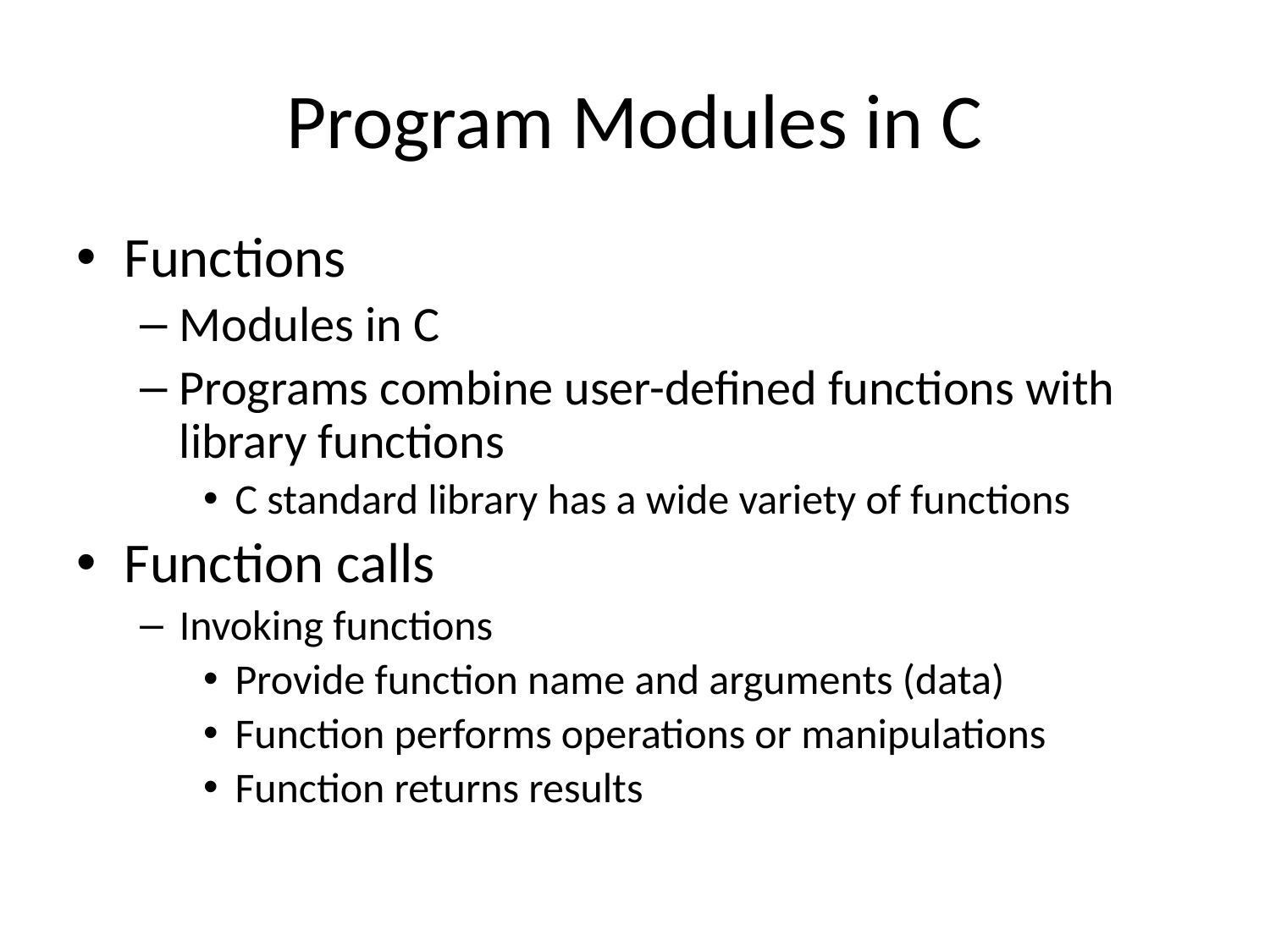

# Program Modules in C
Functions
Modules in C
Programs combine user-defined functions with library functions
C standard library has a wide variety of functions
Function calls
Invoking functions
Provide function name and arguments (data)
Function performs operations or manipulations
Function returns results